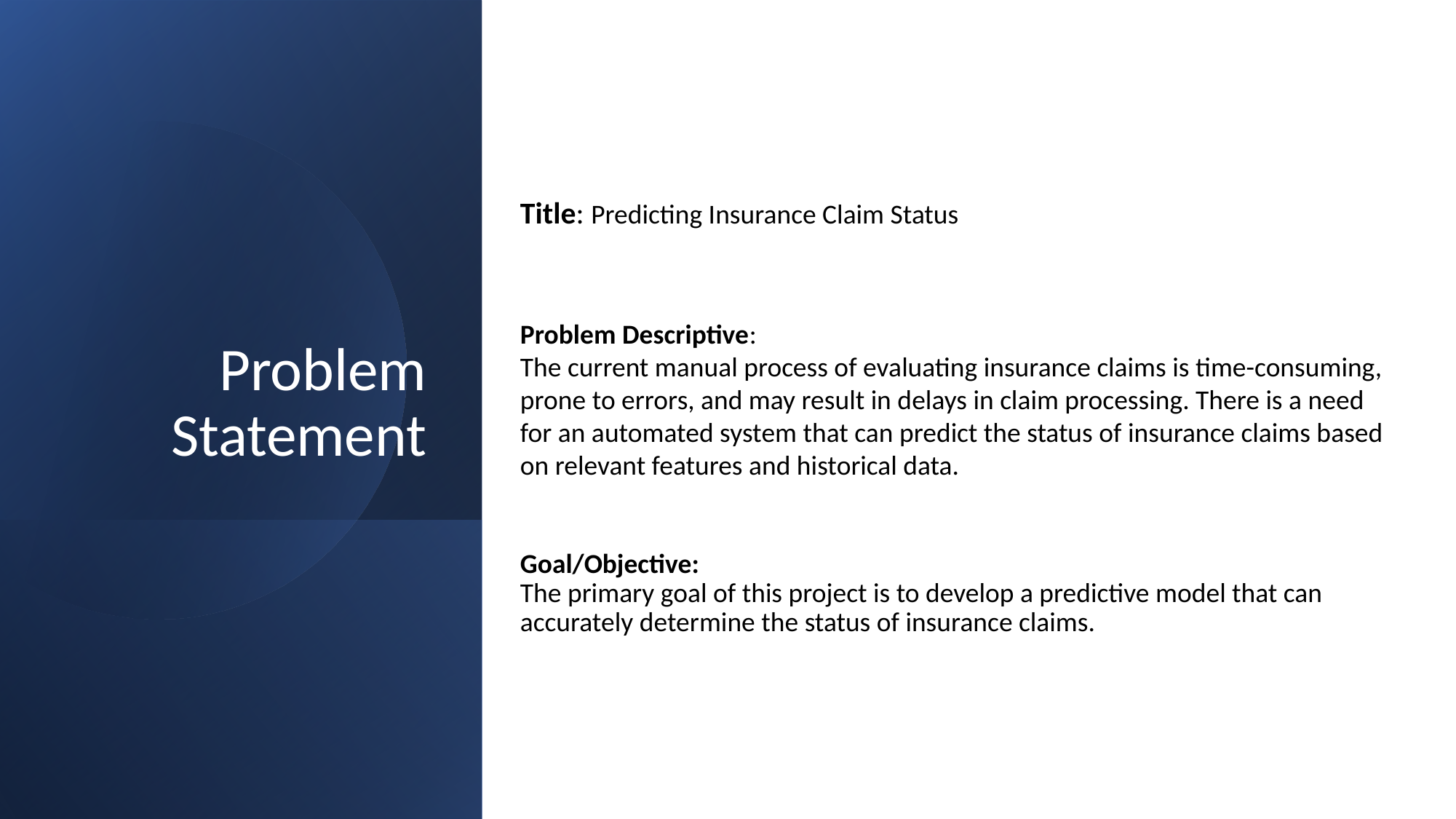

Title: Predicting Insurance Claim Status

Problem Descriptive:
The current manual process of evaluating insurance claims is time-consuming, prone to errors, and may result in delays in claim processing. There is a need for an automated system that can predict the status of insurance claims based on relevant features and historical data.

Goal/Objective:
The primary goal of this project is to develop a predictive model that can accurately determine the status of insurance claims.
# Problem Statement